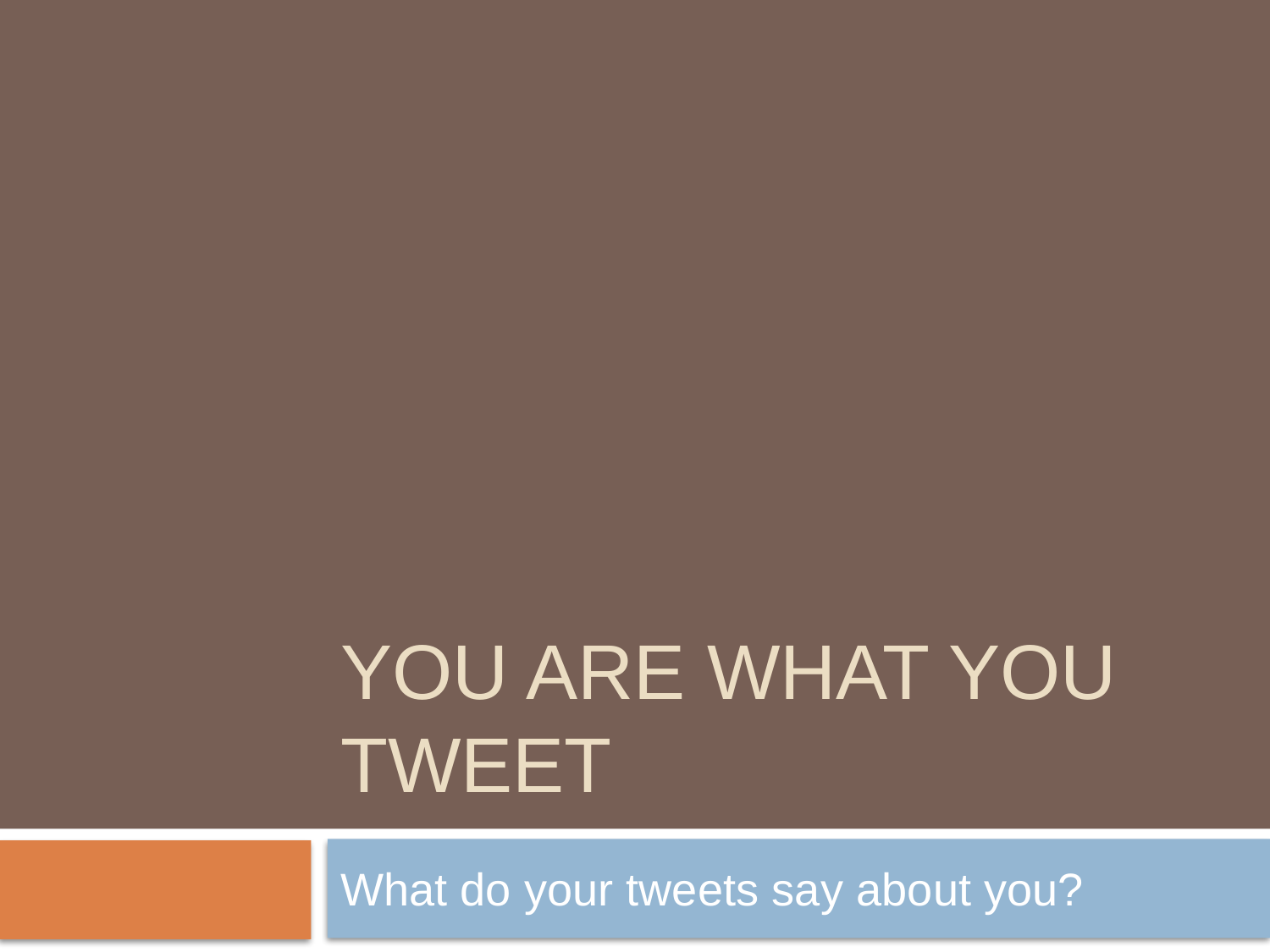

# You Are What You Tweet
What do your tweets say about you?